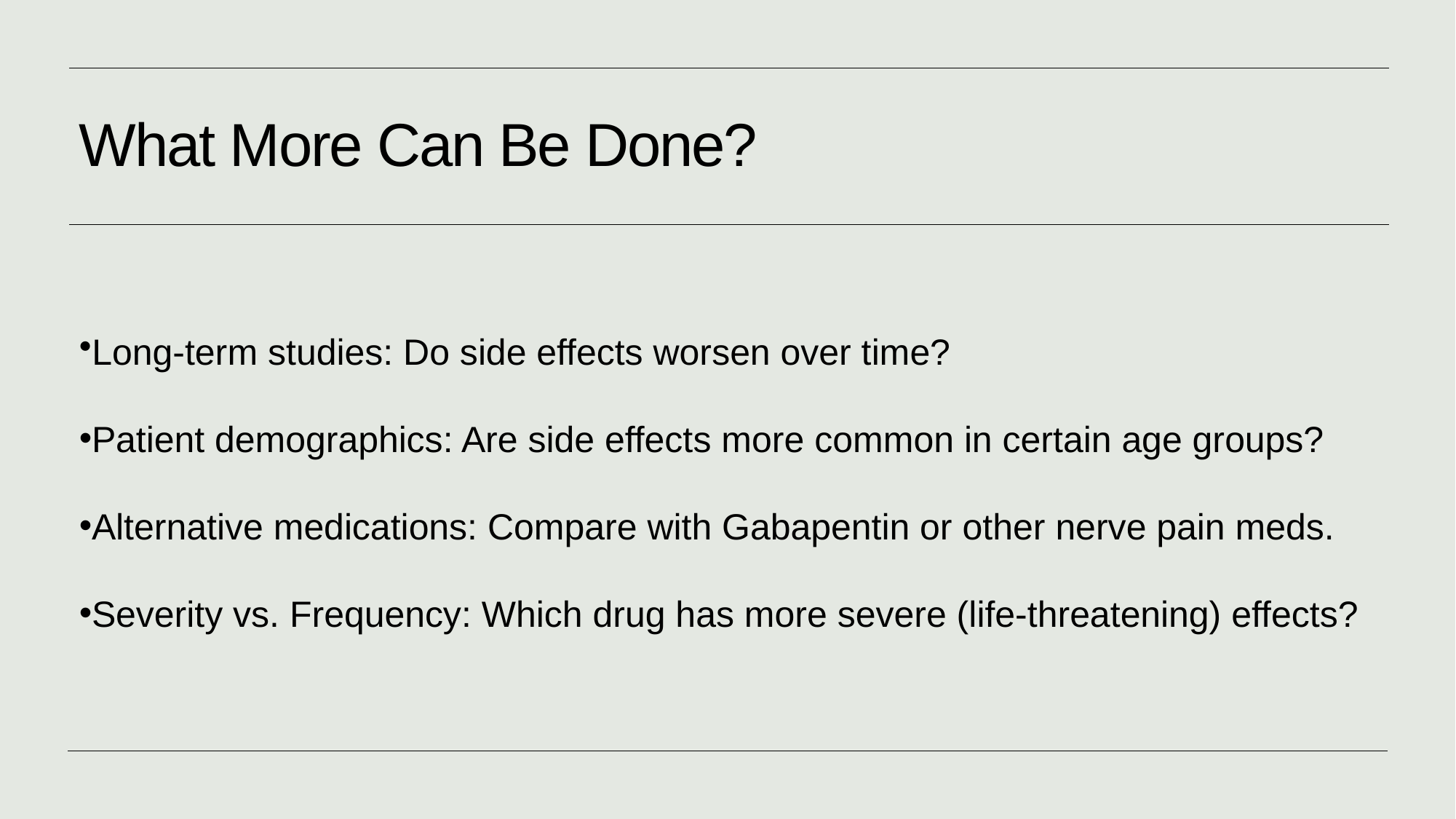

# What More Can Be Done?
Long-term studies: Do side effects worsen over time?

Patient demographics: Are side effects more common in certain age groups?

Alternative medications: Compare with Gabapentin or other nerve pain meds.

Severity vs. Frequency: Which drug has more severe (life-threatening) effects?